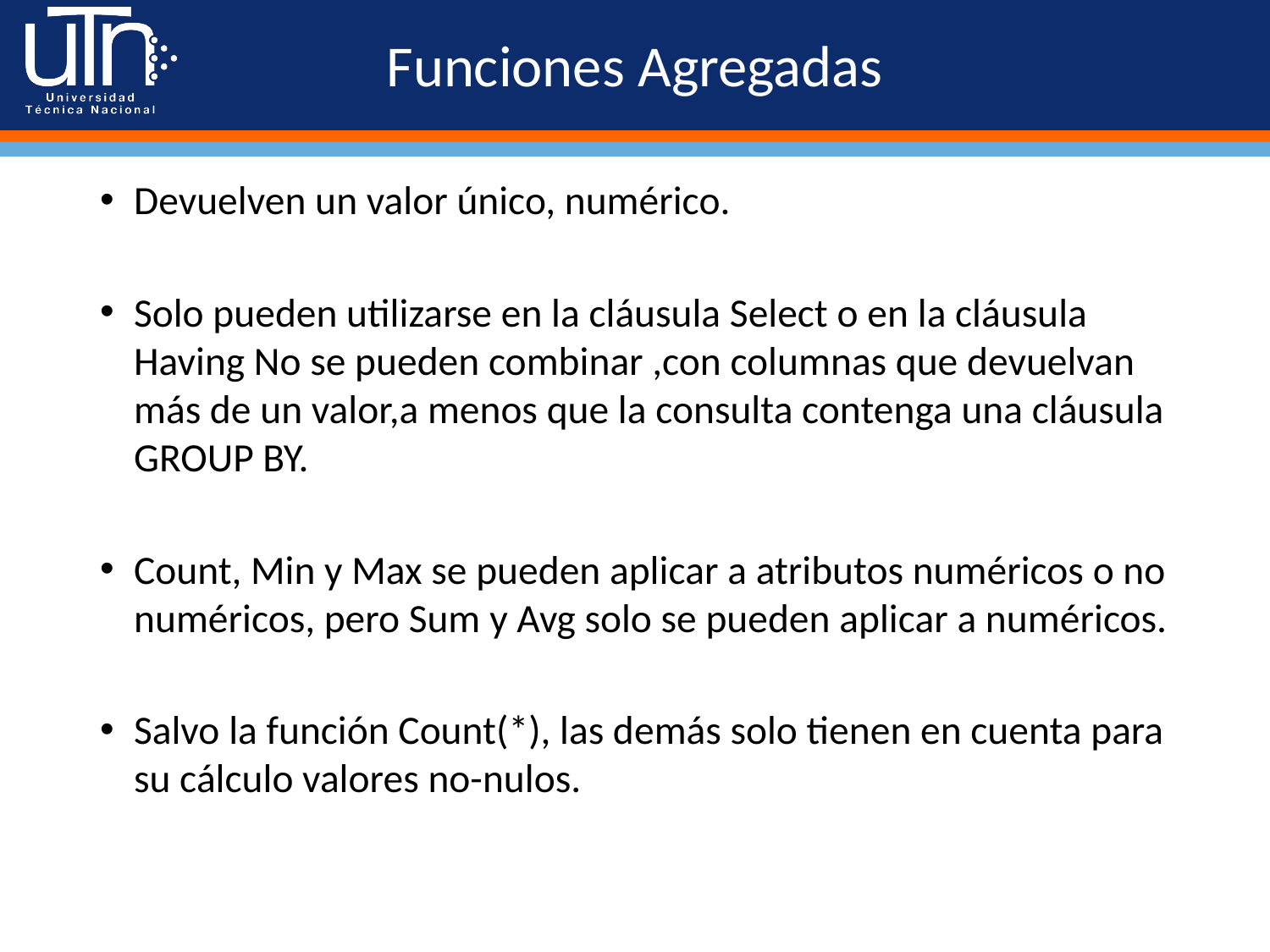

# Funciones Agregadas
Devuelven un valor único, numérico.

Solo pueden utilizarse en la cláusula Select o en la cláusula Having No se pueden combinar ,con columnas que devuelvan más de un valor,a menos que la consulta contenga una cláusula GROUP BY.

Count, Min y Max se pueden aplicar a atributos numéricos o no numéricos, pero Sum y Avg solo se pueden aplicar a numéricos.

Salvo la función Count(*), las demás solo tienen en cuenta para su cálculo valores no-nulos.